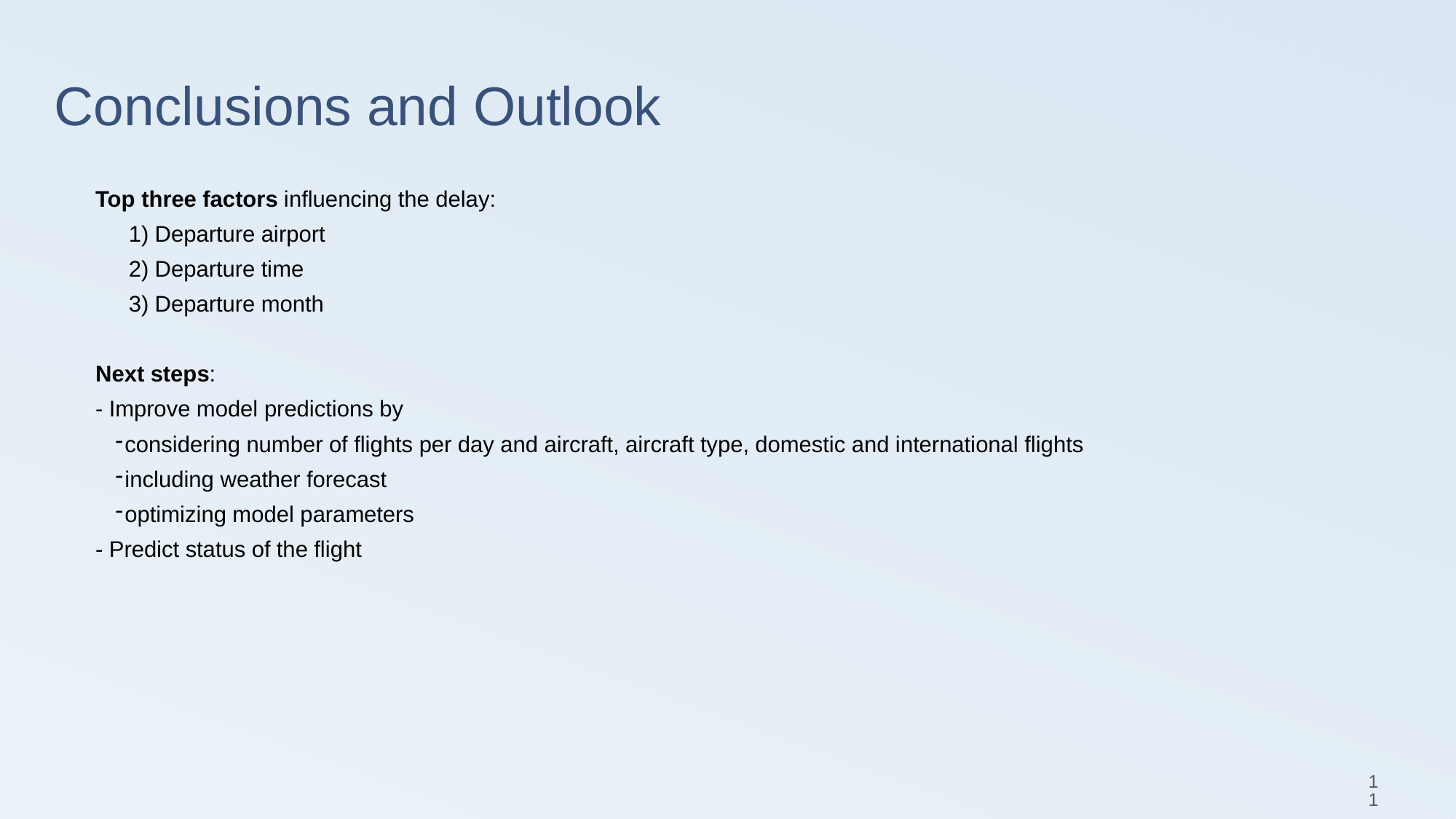

# Conclusions and Outlook

Top three factors influencing the delay:
 Departure airport
 Departure time
 Departure month

Next steps:
- Improve model predictions by
considering number of flights per day and aircraft, aircraft type, domestic and international flights
including weather forecast
optimizing model parameters
- Predict status of the flight

11